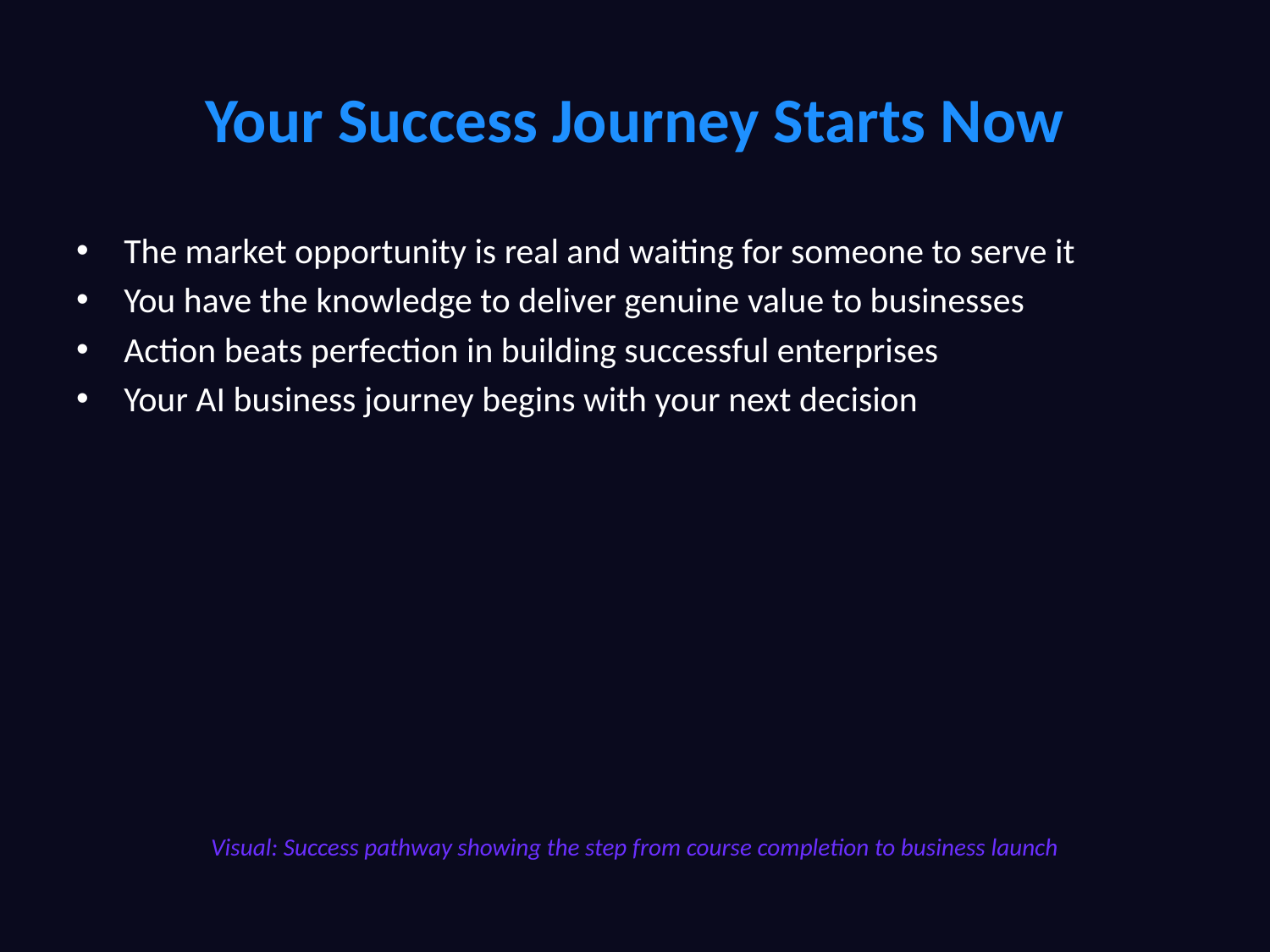

# Your Success Journey Starts Now
The market opportunity is real and waiting for someone to serve it
You have the knowledge to deliver genuine value to businesses
Action beats perfection in building successful enterprises
Your AI business journey begins with your next decision
Visual: Success pathway showing the step from course completion to business launch